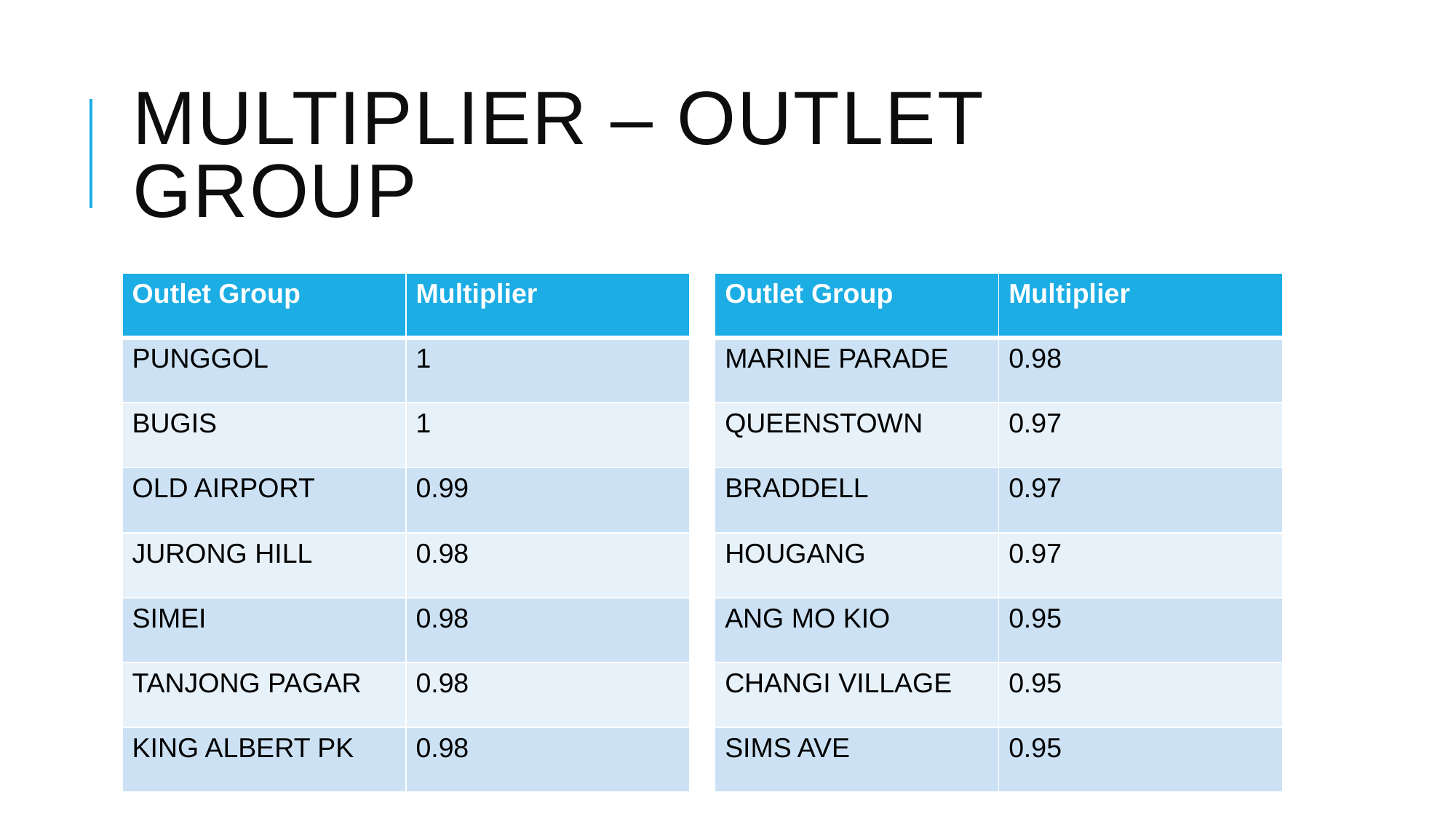

# Multiplier – Outlet Group
| Outlet Group | Multiplier |
| --- | --- |
| PUNGGOL | 1 |
| BUGIS | 1 |
| OLD AIRPORT | 0.99 |
| JURONG HILL | 0.98 |
| SIMEI | 0.98 |
| TANJONG PAGAR | 0.98 |
| KING ALBERT PK | 0.98 |
| Outlet Group | Multiplier |
| --- | --- |
| MARINE PARADE | 0.98 |
| QUEENSTOWN | 0.97 |
| BRADDELL | 0.97 |
| HOUGANG | 0.97 |
| ANG MO KIO | 0.95 |
| CHANGI VILLAGE | 0.95 |
| SIMS AVE | 0.95 |